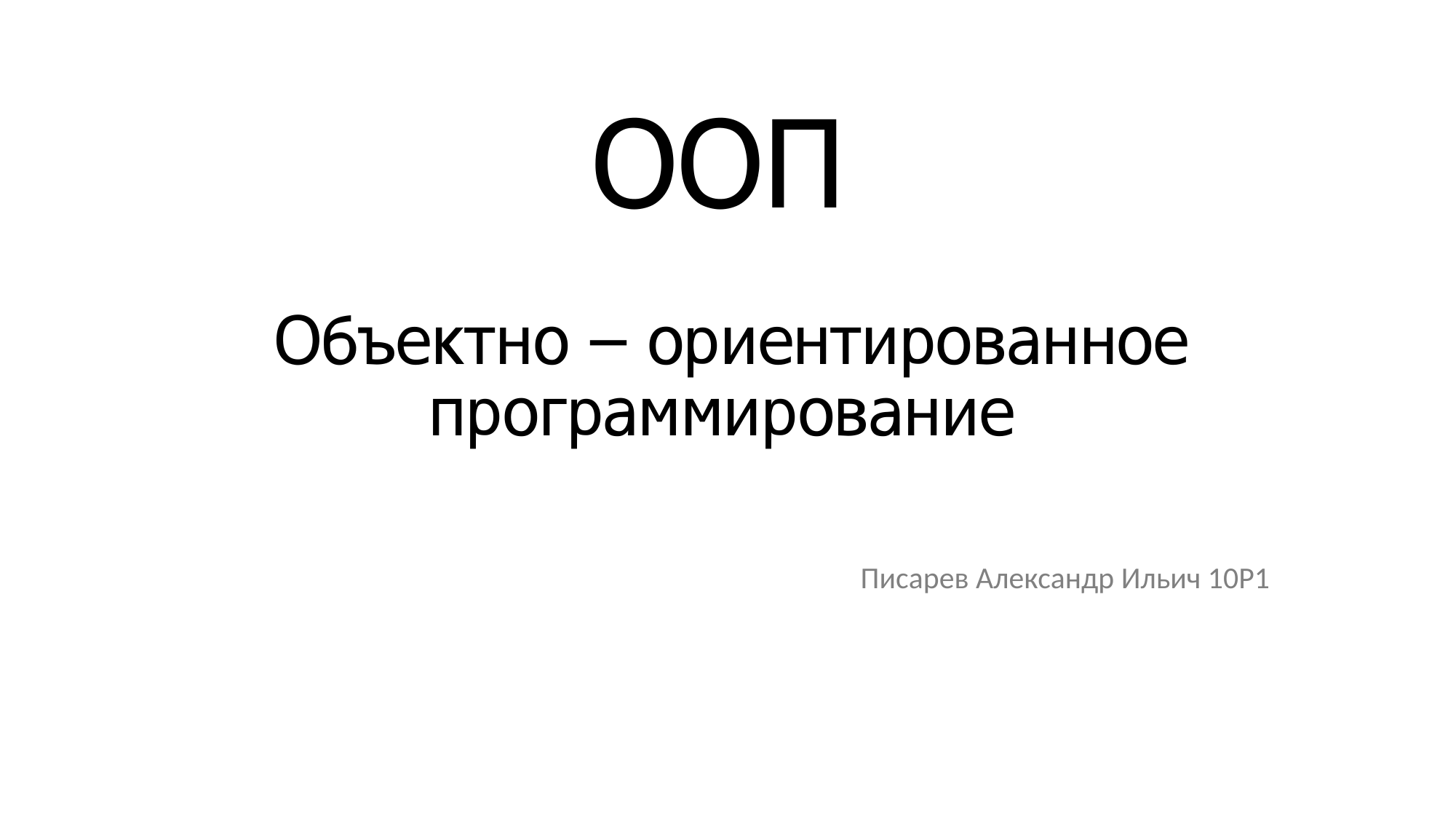

# ООП Объектно – ориентированное программирование
Писарев Александр Ильич 10Р1